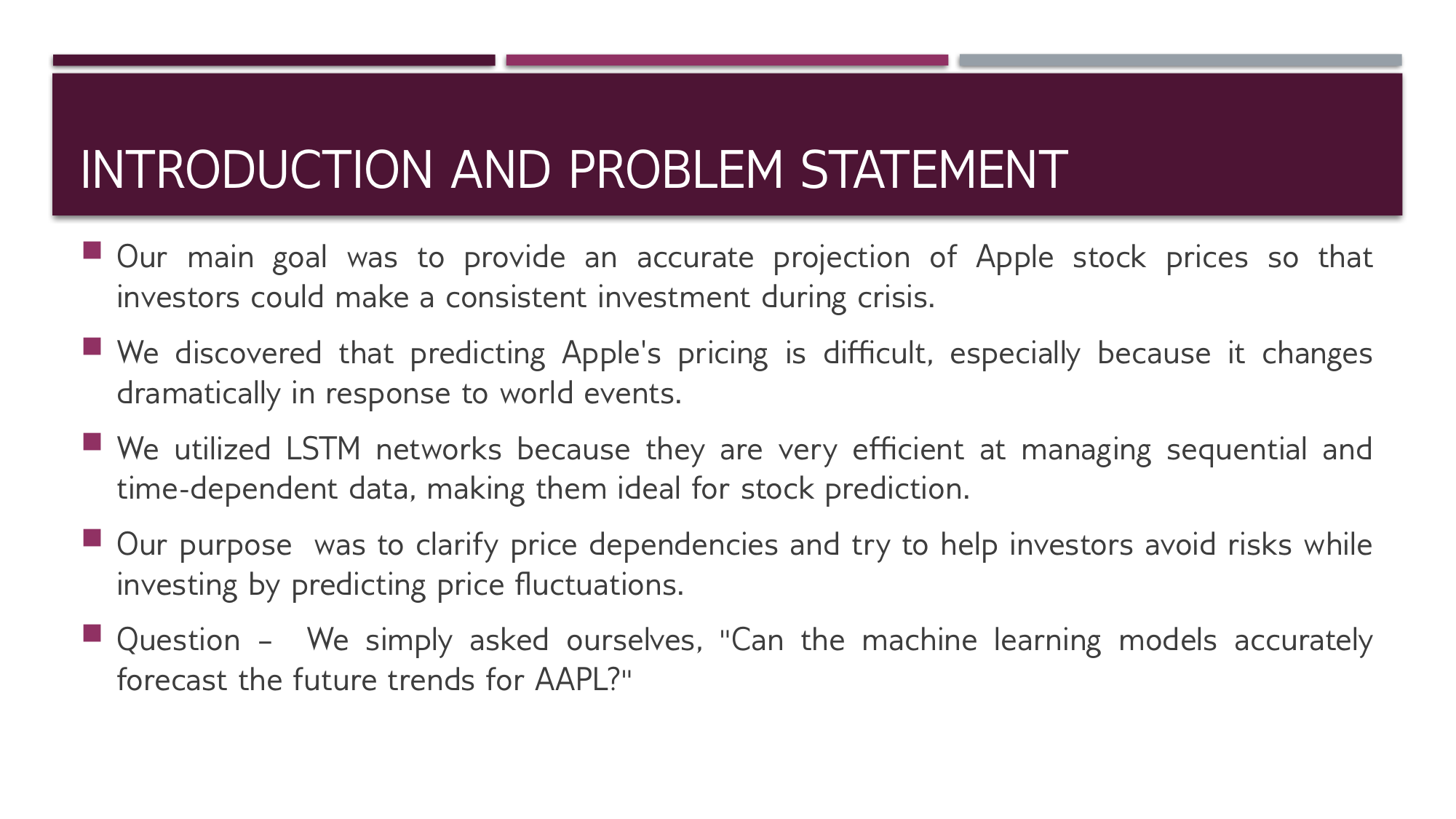

# Introduction and Problem Statement
Our main goal was to provide an accurate projection of Apple stock prices so that investors could make a consistent investment during crisis.
We discovered that predicting Apple's pricing is difficult, especially because it changes dramatically in response to world events.
We utilized LSTM networks because they are very efficient at managing sequential and time-dependent data, making them ideal for stock prediction.
Our purpose  was to clarify price dependencies and try to help investors avoid risks while investing by predicting price fluctuations.
Question –  We simply asked ourselves, "Can the machine learning models accurately forecast the future trends for AAPL?"